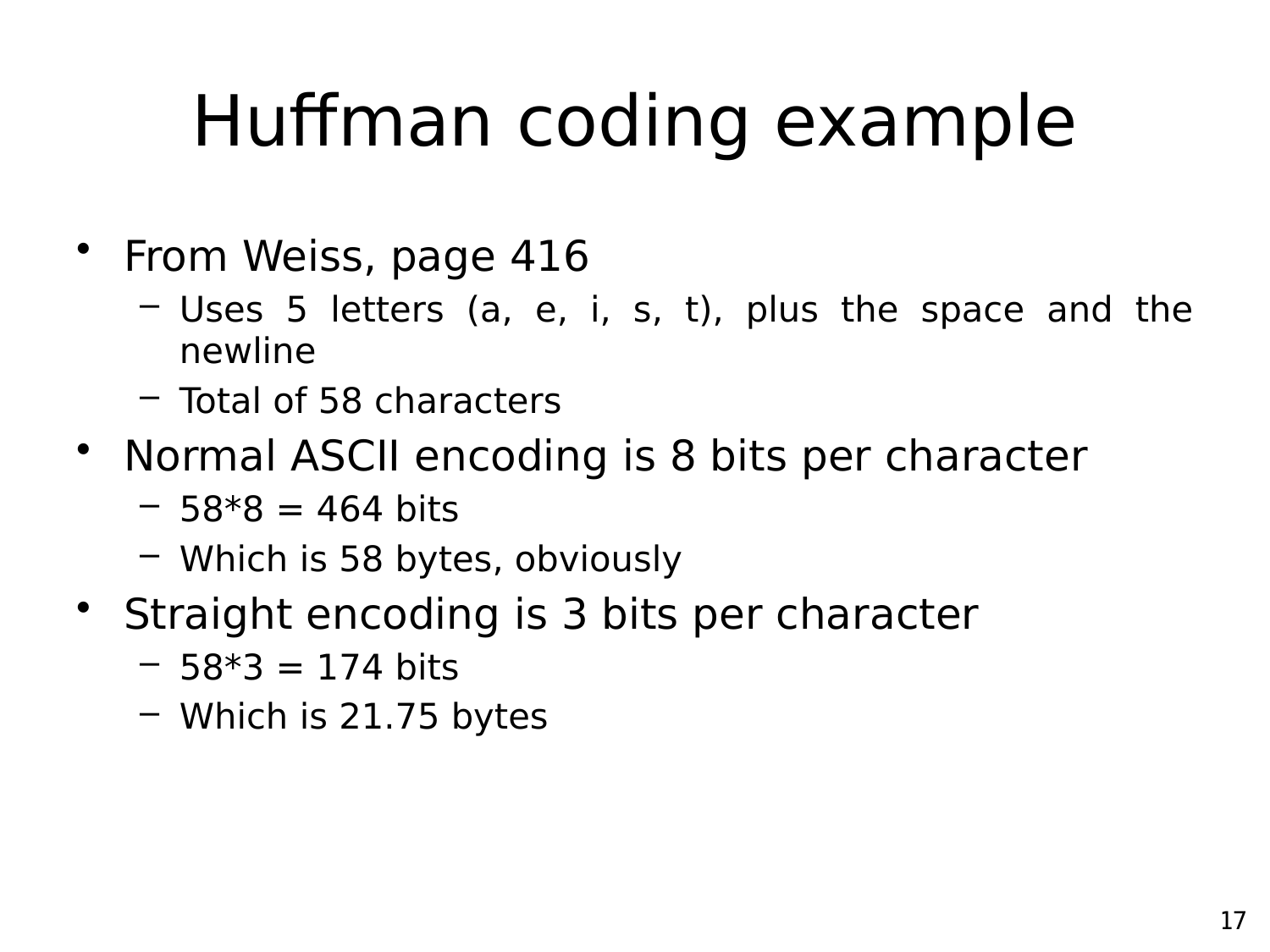

# Huffman coding example
From Weiss, page 416
Uses 5 letters (a, e, i, s, t), plus the space and the newline
Total of 58 characters
Normal ASCII encoding is 8 bits per character
58*8 = 464 bits
Which is 58 bytes, obviously
Straight encoding is 3 bits per character
58*3 = 174 bits
Which is 21.75 bytes